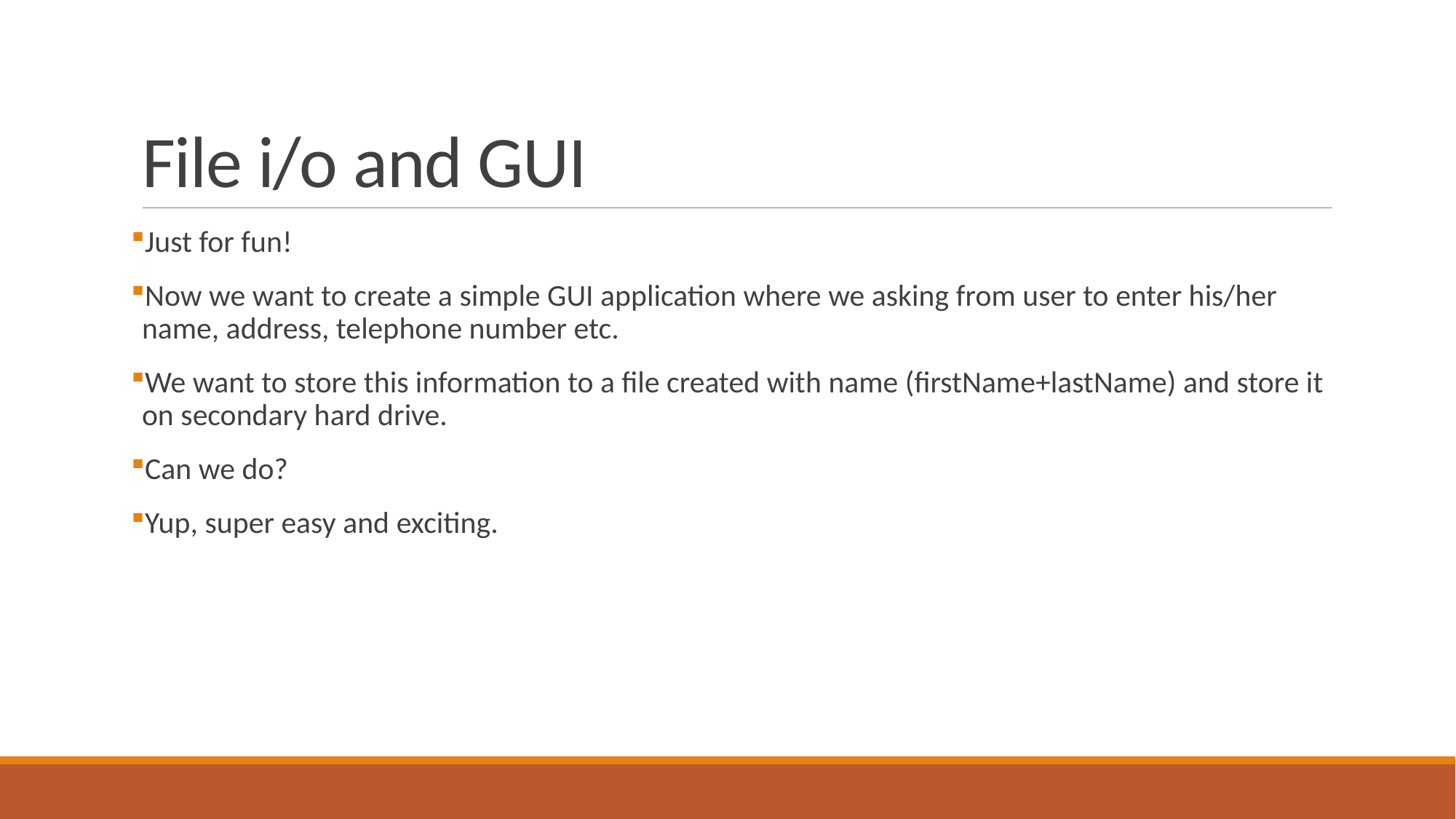

# File i/o and GUI
Just for fun!
Now we want to create a simple GUI application where we asking from user to enter his/her name, address, telephone number etc.
We want to store this information to a file created with name (firstName+lastName) and store it on secondary hard drive.
Can we do?
Yup, super easy and exciting.